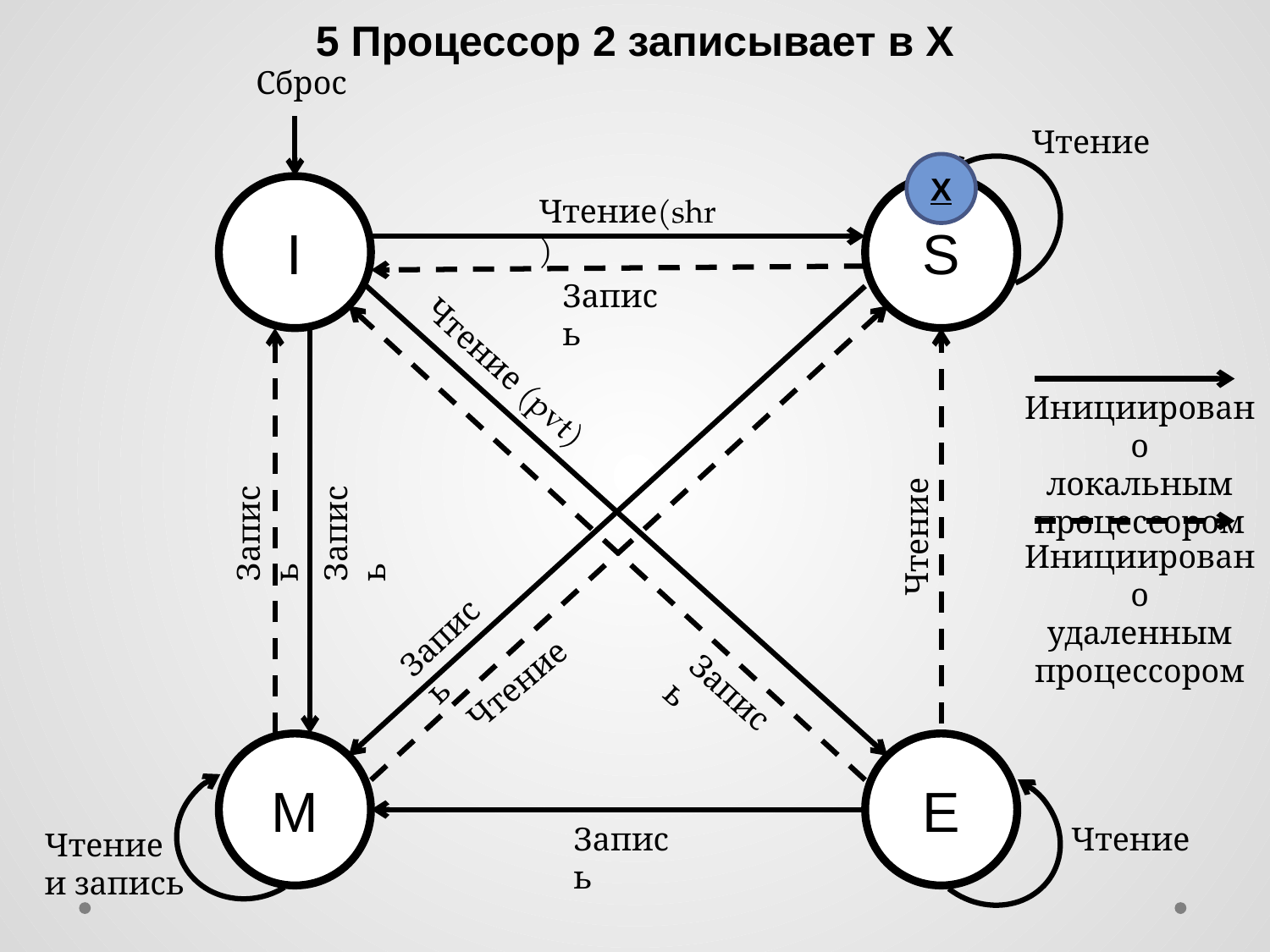

5 Процессор 2 записывает в Х
Сброс
Чтение
X

S
I
Чтение(shr)
Запись
Чтение (pvt)
Инициировано
локальным
процессором
Чтение
Запись
Запись
Инициировано
удаленным
процессором
Запись
Чтение
Запись
M
E

Запись
Чтение
Чтение
и запись